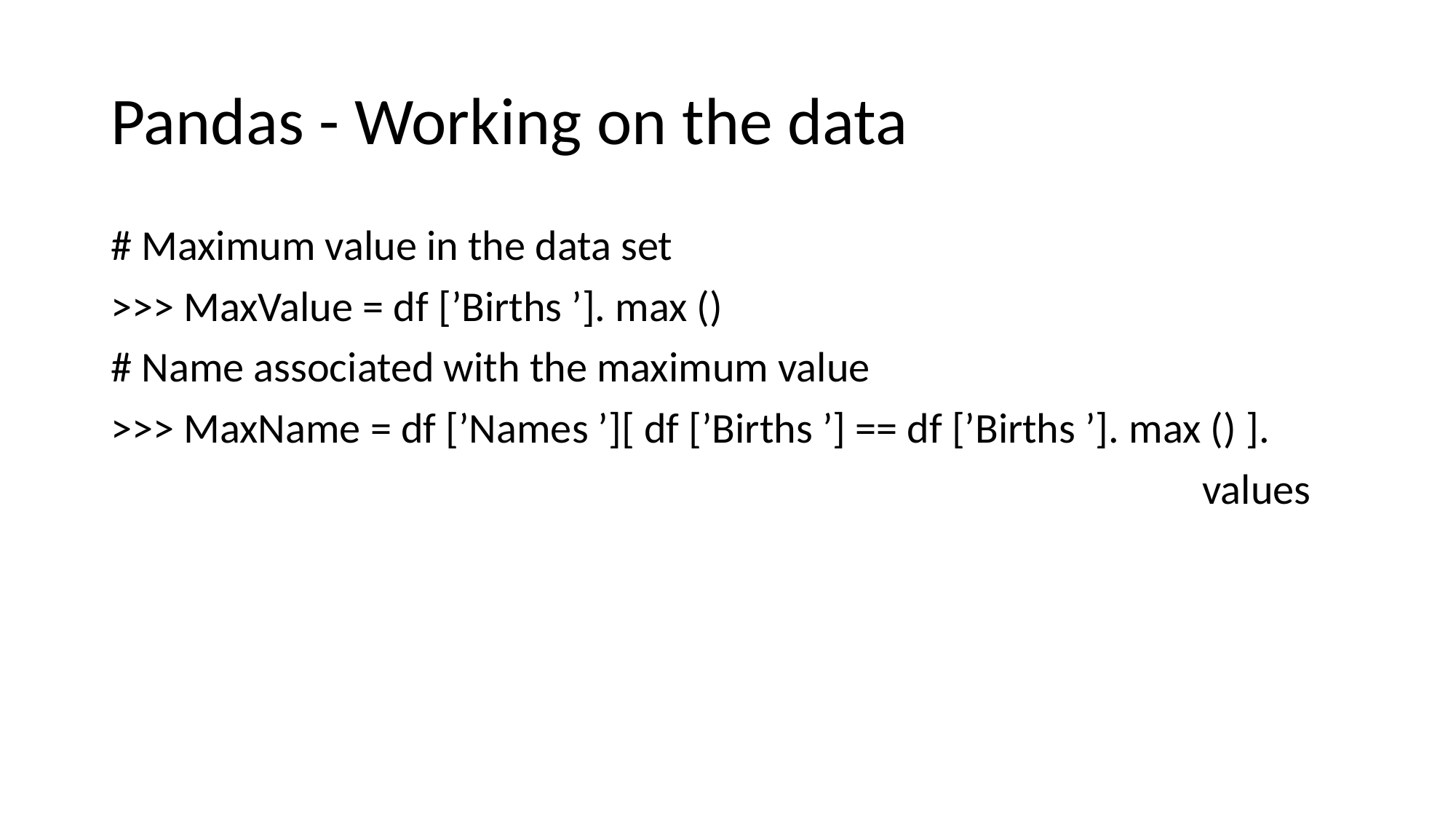

# Pandas - Working on the data
# Maximum value in the data set
>>> MaxValue = df [’Births ’]. max ()
# Name associated with the maximum value
>>> MaxName = df [’Names ’][ df [’Births ’] == df [’Births ’]. max () ].
										values